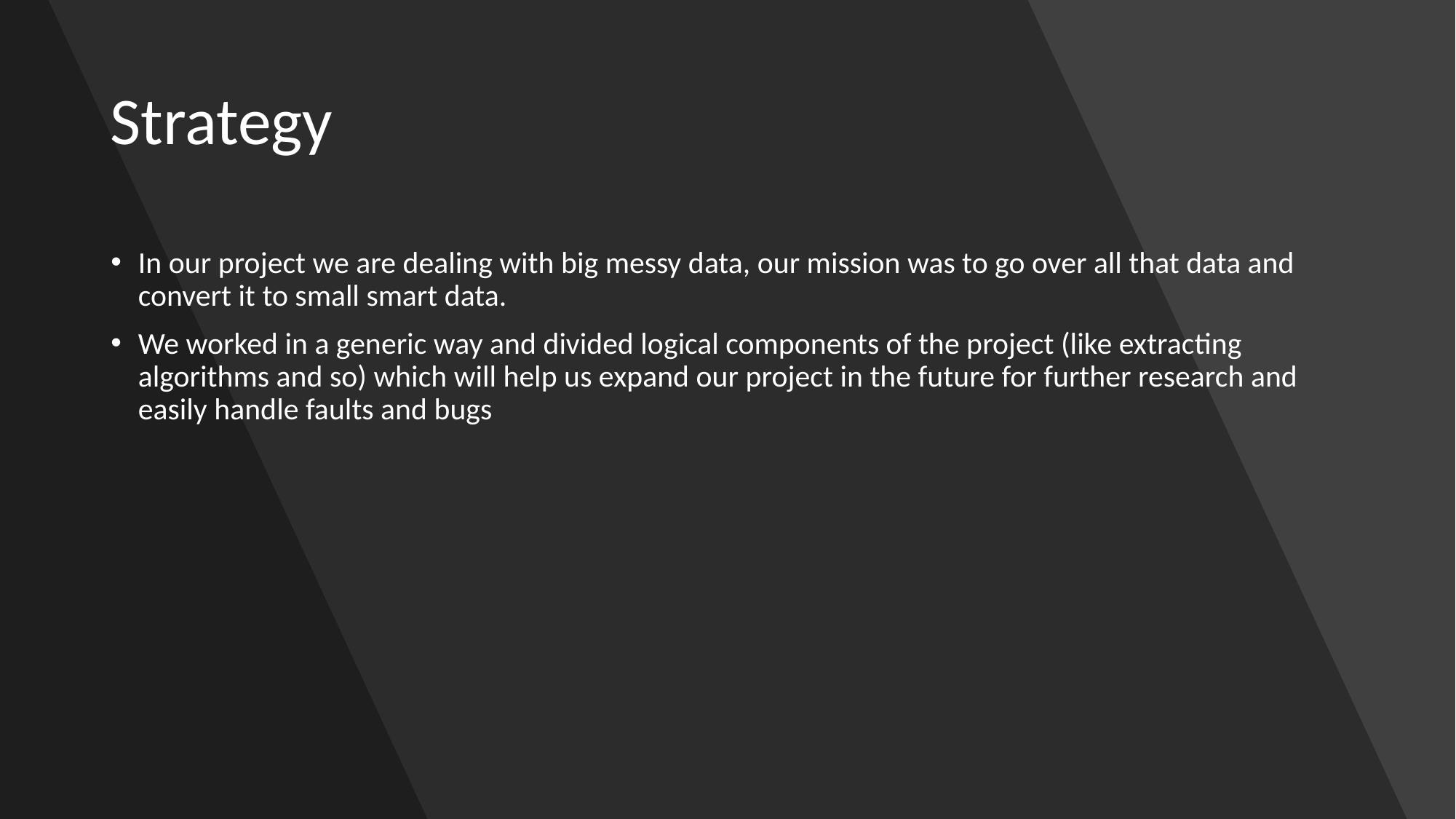

# Strategy
In our project we are dealing with big messy data, our mission was to go over all that data and convert it to small smart data.
We worked in a generic way and divided logical components of the project (like extracting algorithms and so) which will help us expand our project in the future for further research and easily handle faults and bugs